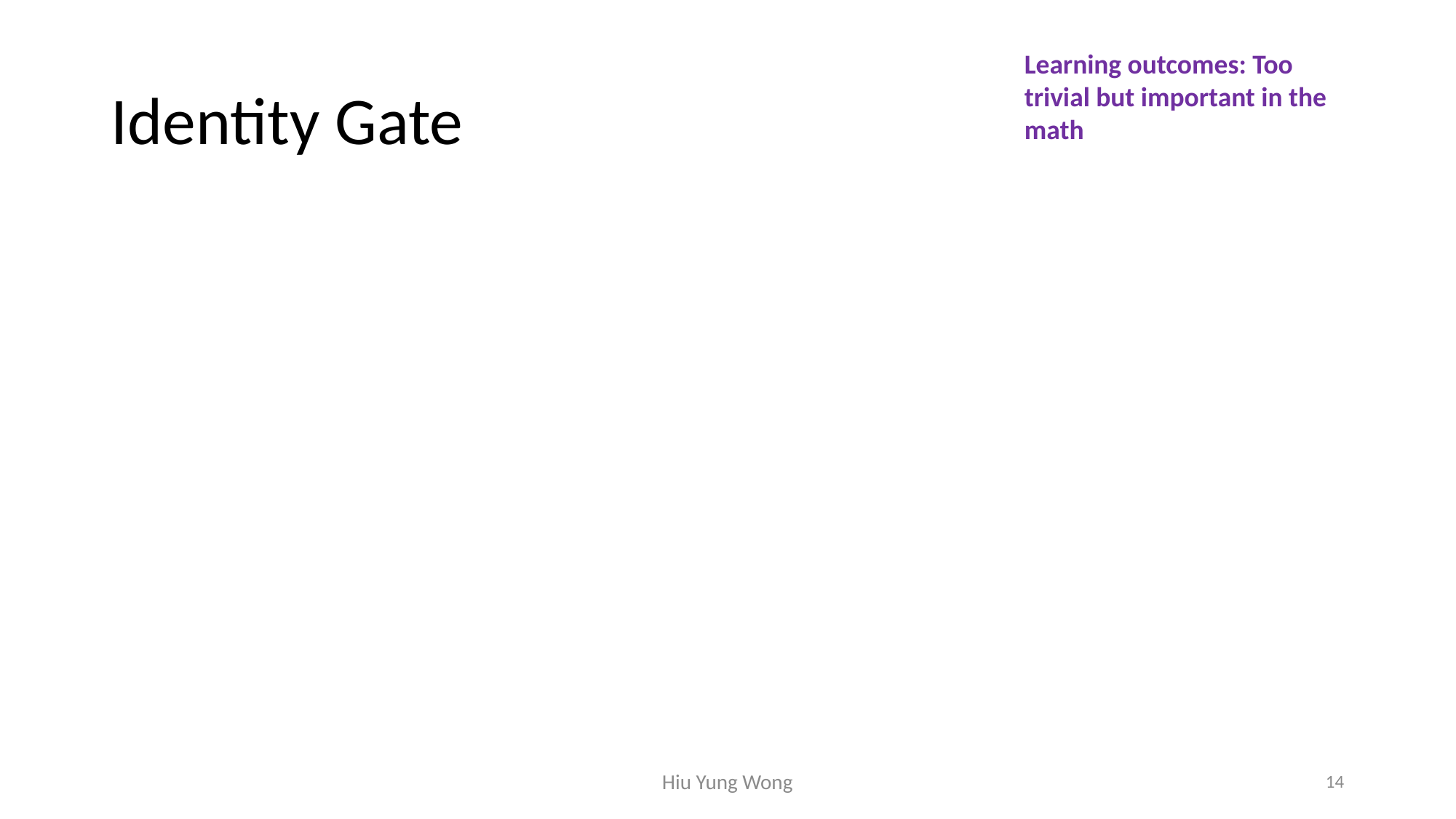

Learning outcomes: Too trivial but important in the math
# Identity Gate
Hiu Yung Wong
14